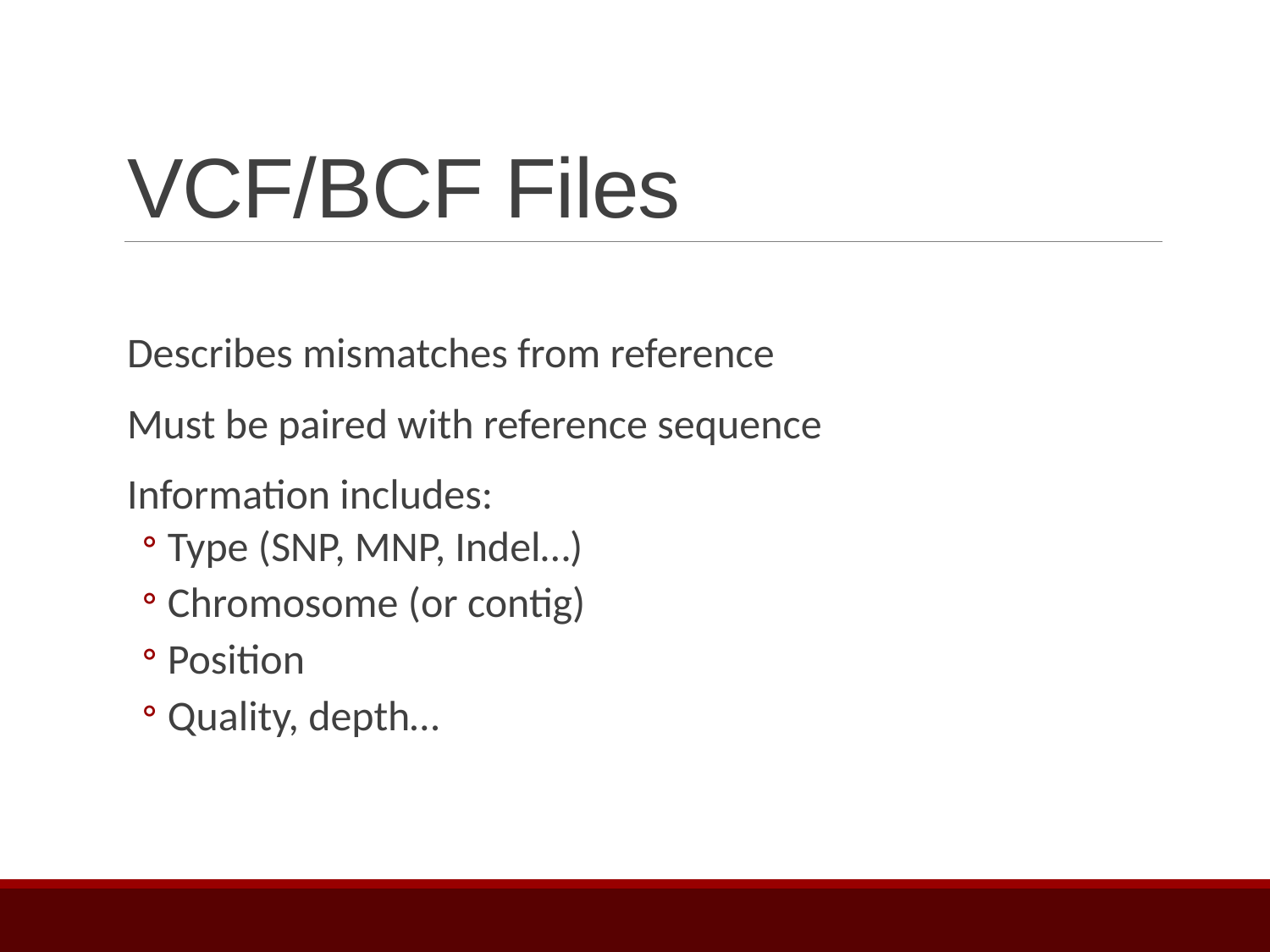

# VCF/BCF Files
Describes mismatches from reference
Must be paired with reference sequence
Information includes:
Type (SNP, MNP, Indel…)
Chromosome (or contig)
Position
Quality, depth…